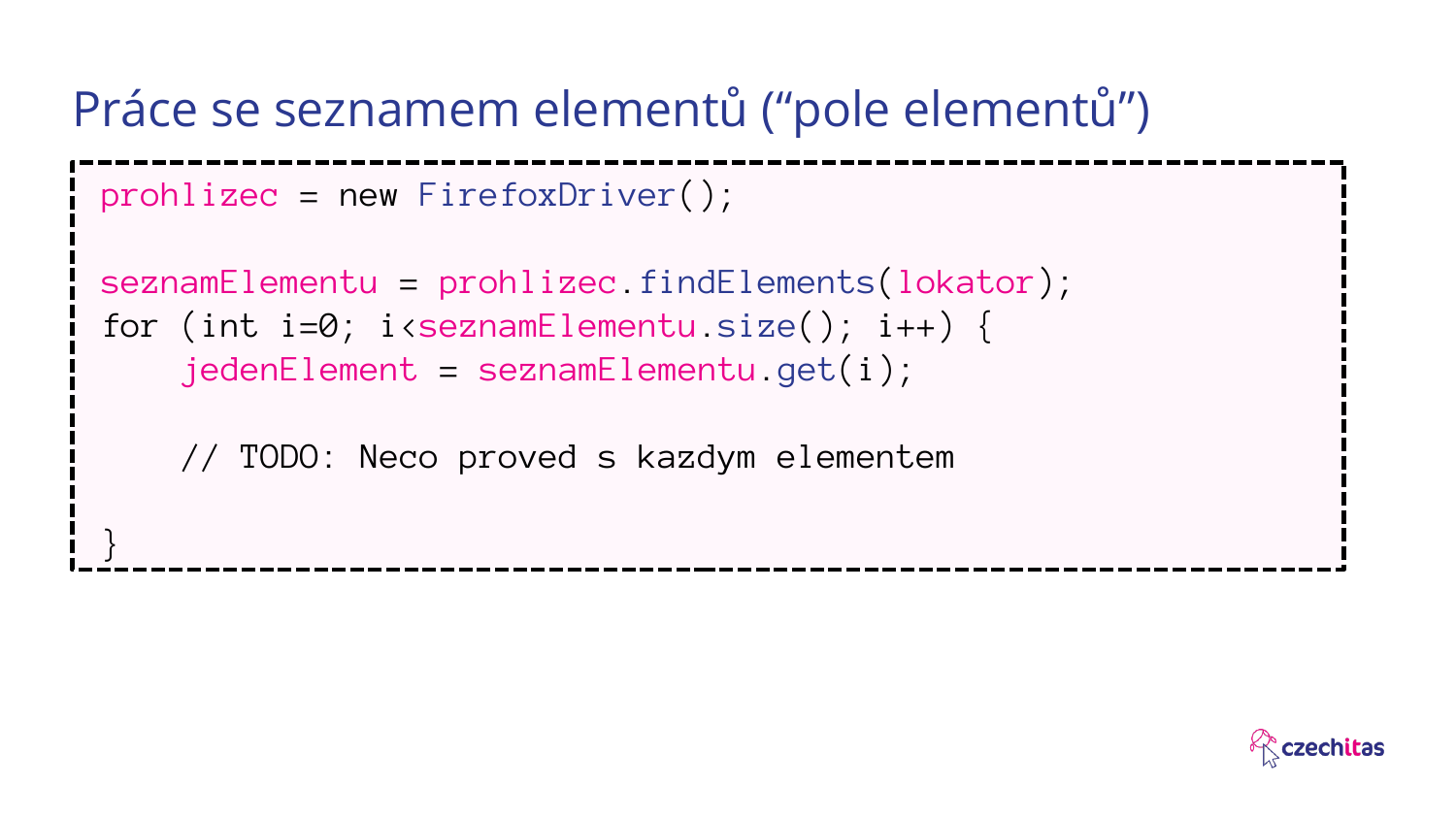

# Práce se seznamem elementů (“pole elementů”)
prohlizec = new FirefoxDriver();

seznamElementu = prohlizec.findElements(lokator);
for (int i=0; i<seznamElementu.size(); i++) {
    jedenElement = seznamElementu.get(i);

    // TODO: Neco proved s kazdym elementem

}